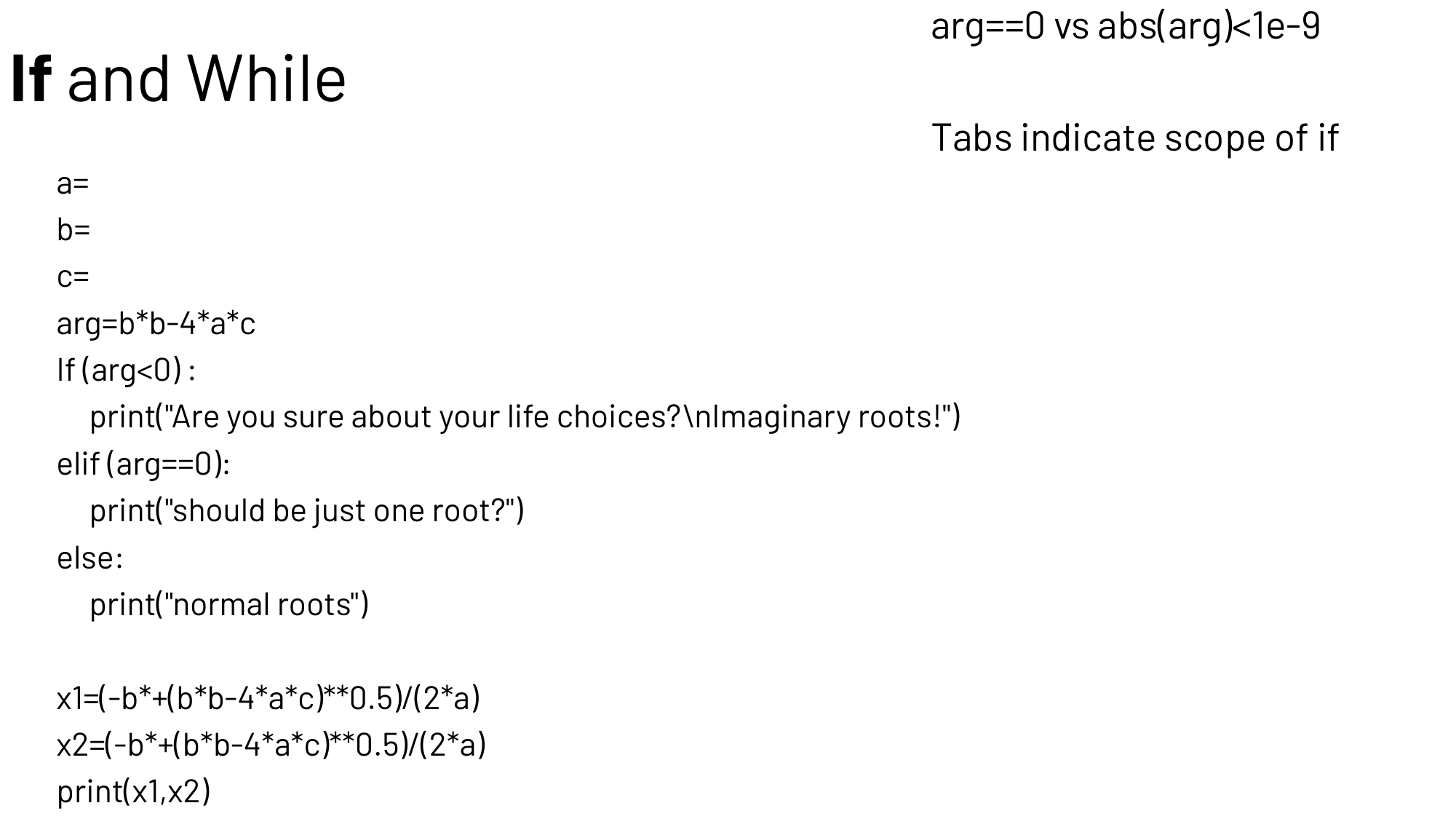

arg==0 vs abs(arg)<1e-9

Tabs indicate scope of if
# If and While
a=
b=
c=
arg=b*b-4*a*c
If (arg<0) :
 print("Are you sure about your life choices?\nImaginary roots!")
elif (arg==0):
 print("should be just one root?")
else:
 print("normal roots")

x1=(-b*+(b*b-4*a*c)**0.5)/(2*a)
x2=(-b*+(b*b-4*a*c)**0.5)/(2*a)
print(x1,x2)